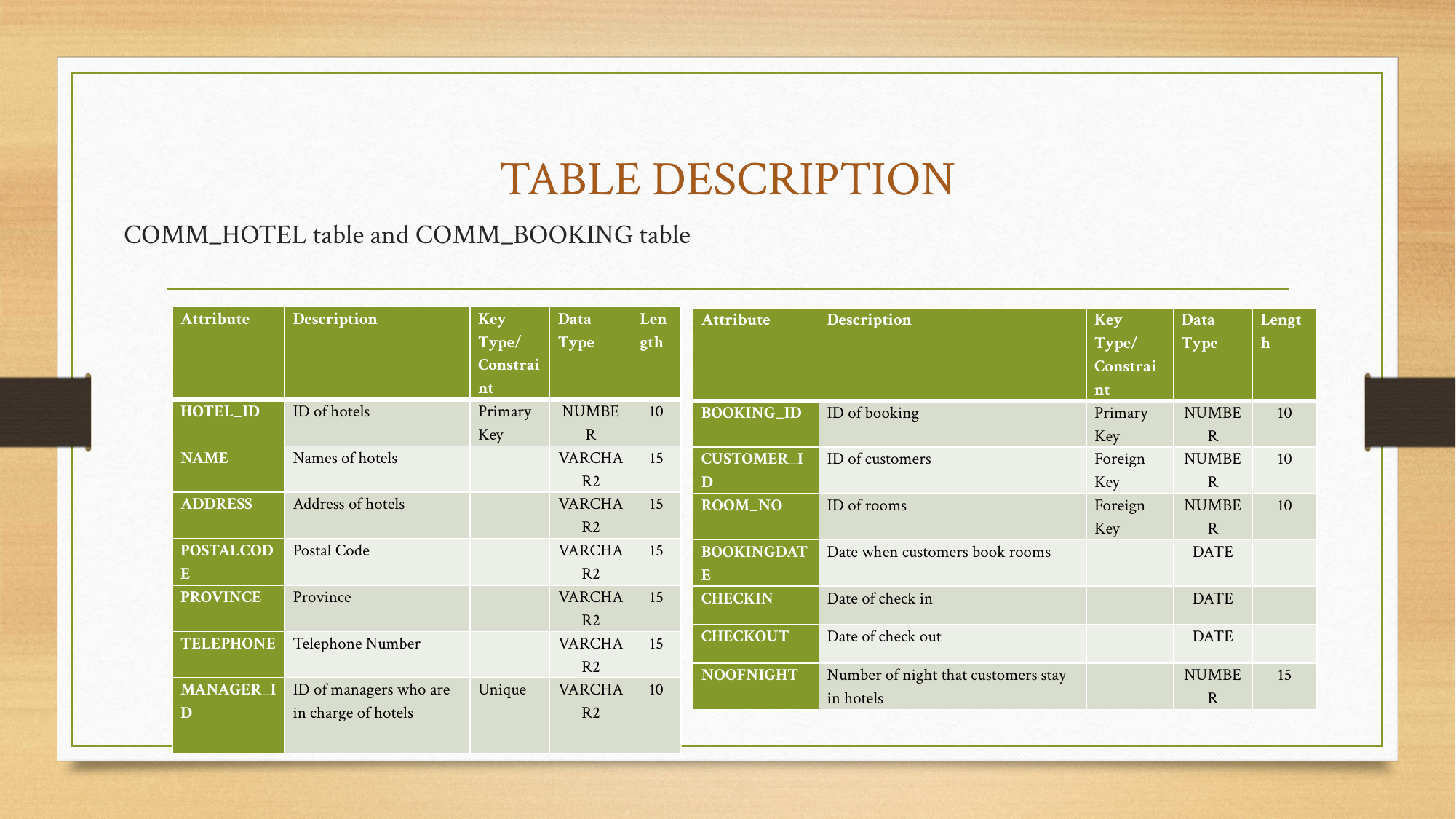

# TABLE DESCRIPTION
 COMM_HOTEL table and COMM_BOOKING table

| Attribute | Description | Key Type/ Constraint | Data Type | Length |
| --- | --- | --- | --- | --- |
| HOTEL\_ID | ID of hotels | Primary Key | NUMBER | 10 |
| NAME | Names of hotels |  | VARCHAR2 | 15 |
| ADDRESS | Address of hotels |  | VARCHAR2 | 15 |
| POSTALCODE | Postal Code |  | VARCHAR2 | 15 |
| PROVINCE | Province |  | VARCHAR2 | 15 |
| TELEPHONE | Telephone Number |  | VARCHAR2 | 15 |
| MANAGER\_ID | ID of managers who are in charge of hotels | Unique | VARCHAR2 | 10 |
| Attribute | Description | Key Type/ Constraint | Data Type | Length |
| --- | --- | --- | --- | --- |
| BOOKING\_ID | ID of booking | Primary Key | NUMBER | 10 |
| CUSTOMER\_ID | ID of customers | Foreign Key | NUMBER | 10 |
| ROOM\_NO | ID of rooms | Foreign Key | NUMBER | 10 |
| BOOKINGDATE | Date when customers book rooms |  | DATE |  |
| CHECKIN | Date of check in |  | DATE |  |
| CHECKOUT | Date of check out |  | DATE |  |
| NOOFNIGHT | Number of night that customers stay in hotels |  | NUMBER | 15 |